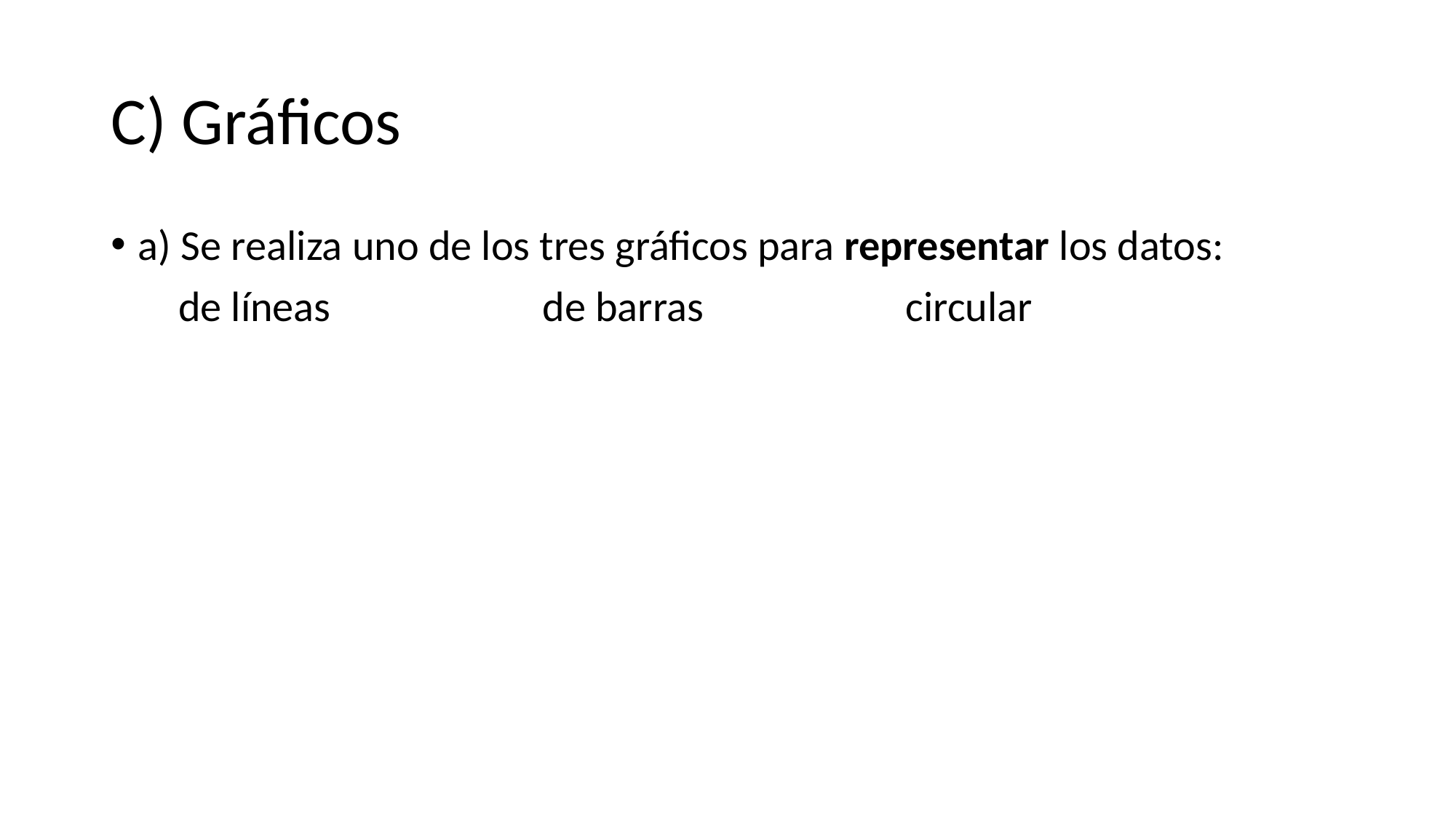

# C) Gráficos
a) Se realiza uno de los tres gráficos para representar los datos:
       de líneas                      de barras                     circular